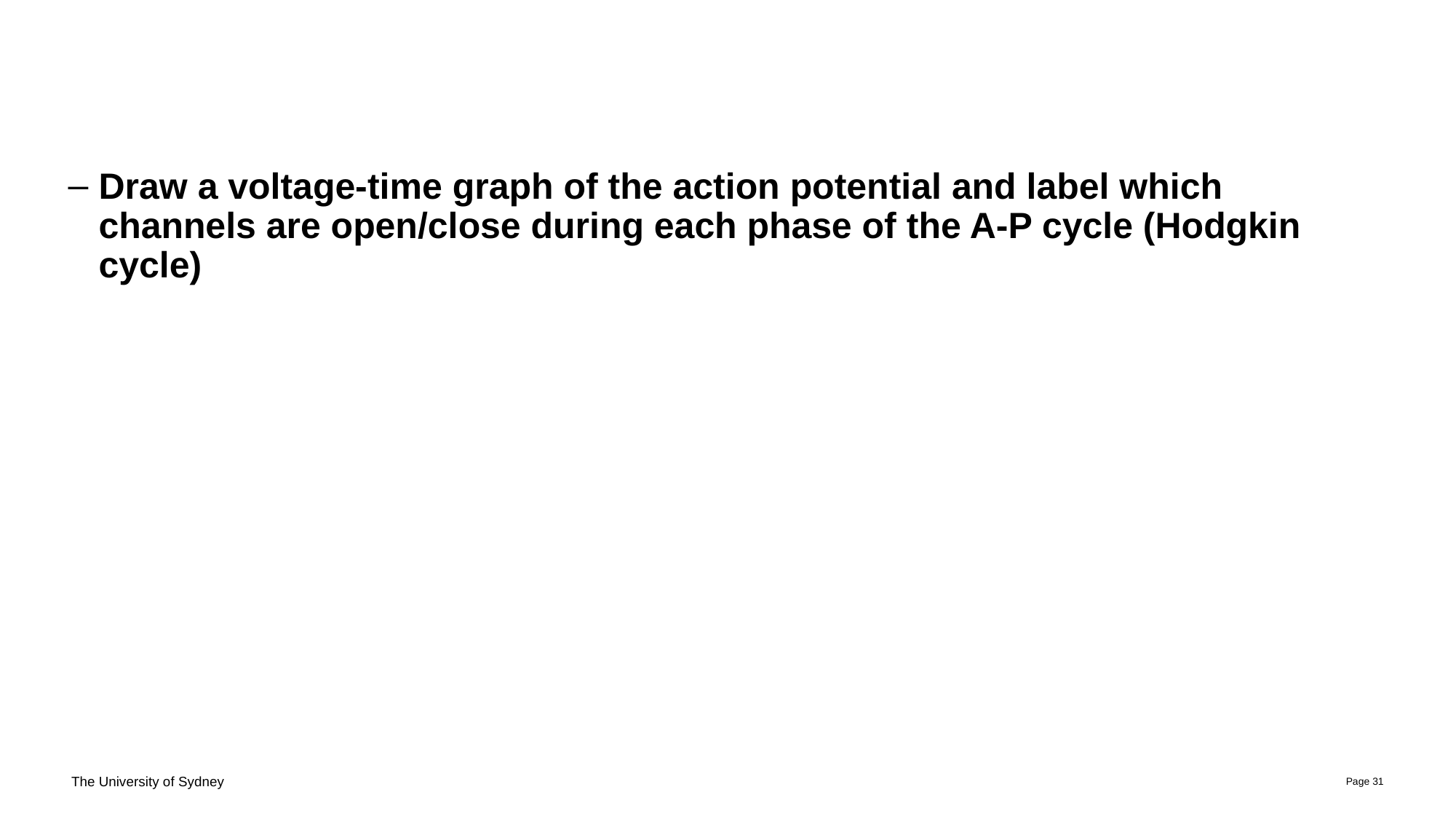

#
Draw a voltage-time graph of the action potential and label which channels are open/close during each phase of the A-P cycle (Hodgkin cycle)